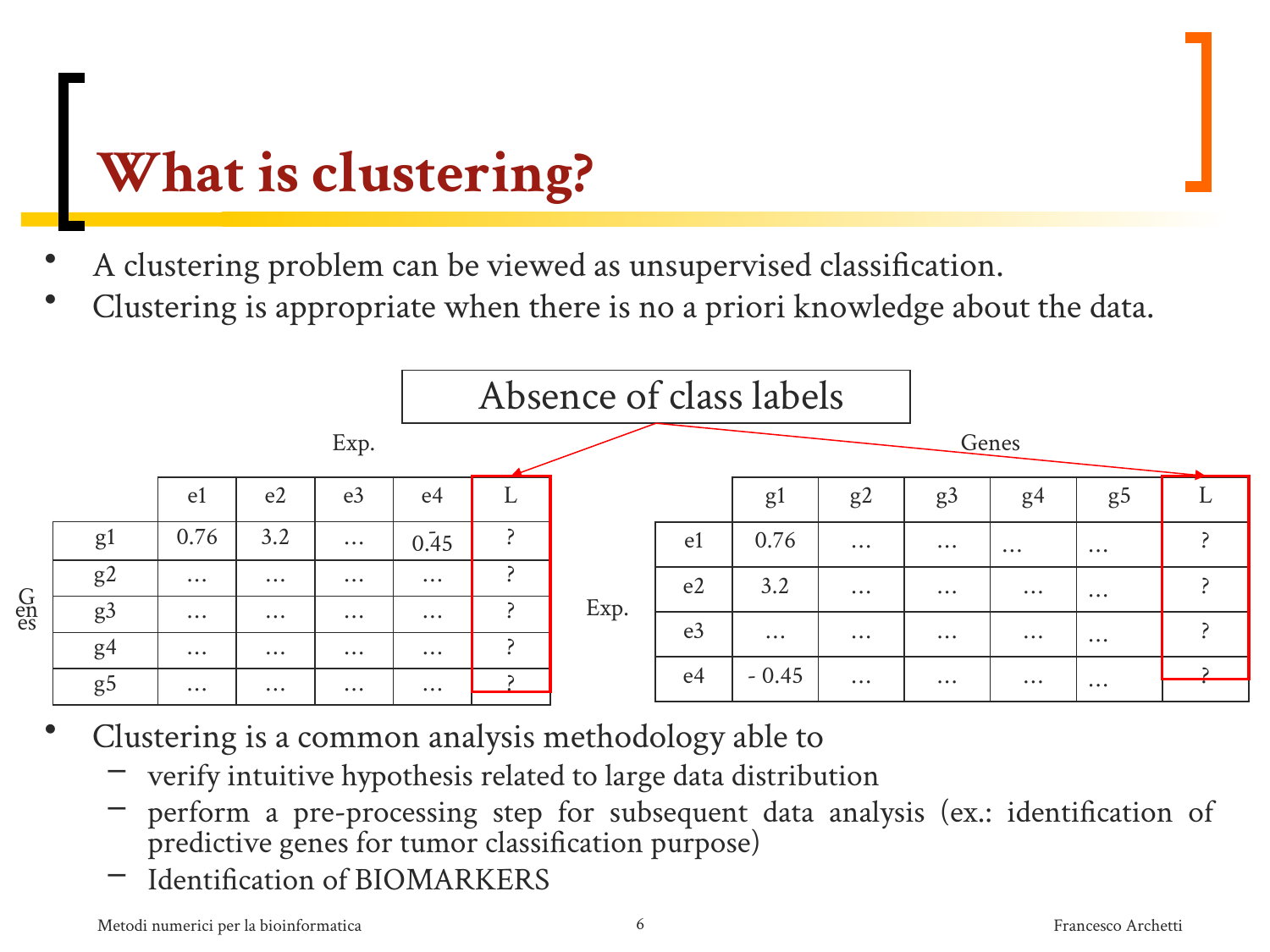

# What is clustering?
A clustering problem can be viewed as unsupervised classification.
Clustering is appropriate when there is no a priori knowledge about the data.

Clustering is a common analysis methodology able to
verify intuitive hypothesis related to large data distribution
perform a pre-processing step for subsequent data analysis (ex.: identification of predictive genes for tumor classification purpose)
Identification of BIOMARKERS
Absence of class labels
|  |  | Exp. |  |  |  |  |
| --- | --- | --- | --- | --- | --- | --- |
|  |  | e1 | e2 | e3 | e4 | L |
| Genes | g1 | 0.76 | 3.2 | … | - 0.45 | ? |
|  | g2 | … | … | … | … | ? |
|  | g3 | … | … | … | … | ? |
|  | g4 | … | … | … | … | ? |
|  | g5 | … | … | … | … | ? |
|  |  | Genes |  |  |  |  |  |
| --- | --- | --- | --- | --- | --- | --- | --- |
|  |  | g1 | g2 | g3 | g4 | g5 | L |
| Exp. | e1 | 0.76 | … | … | … | … | ? |
|  | e2 | 3.2 | … | … | … | … | ? |
|  | e3 | … | … | … | … | … | ? |
|  | e4 | - 0.45 | … | … | … | … | ? |

Metodi numerici per la bioinformatica
6
Francesco Archetti